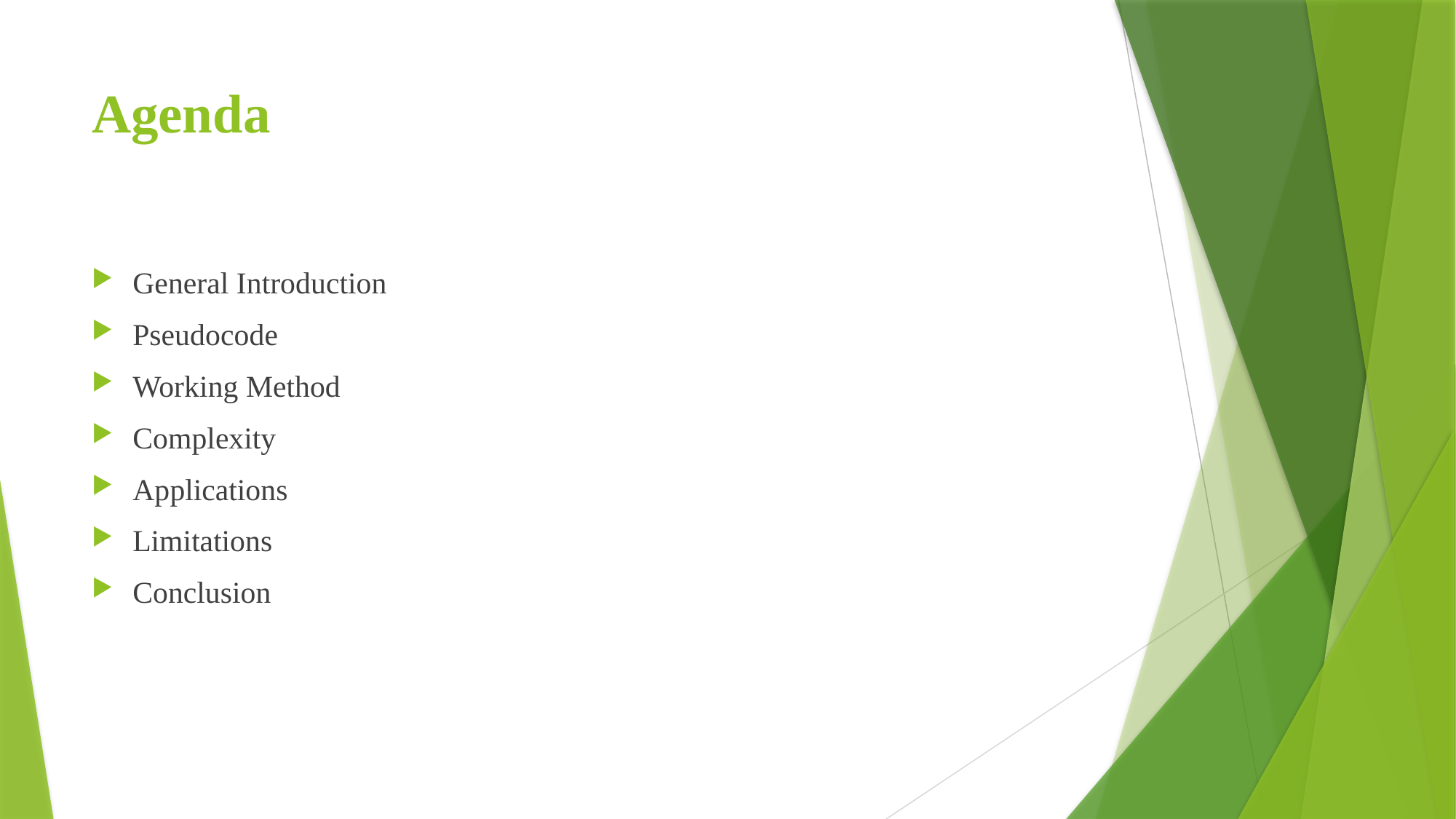

# Agenda
General Introduction
Pseudocode
Working Method
Complexity
Applications
Limitations
Conclusion